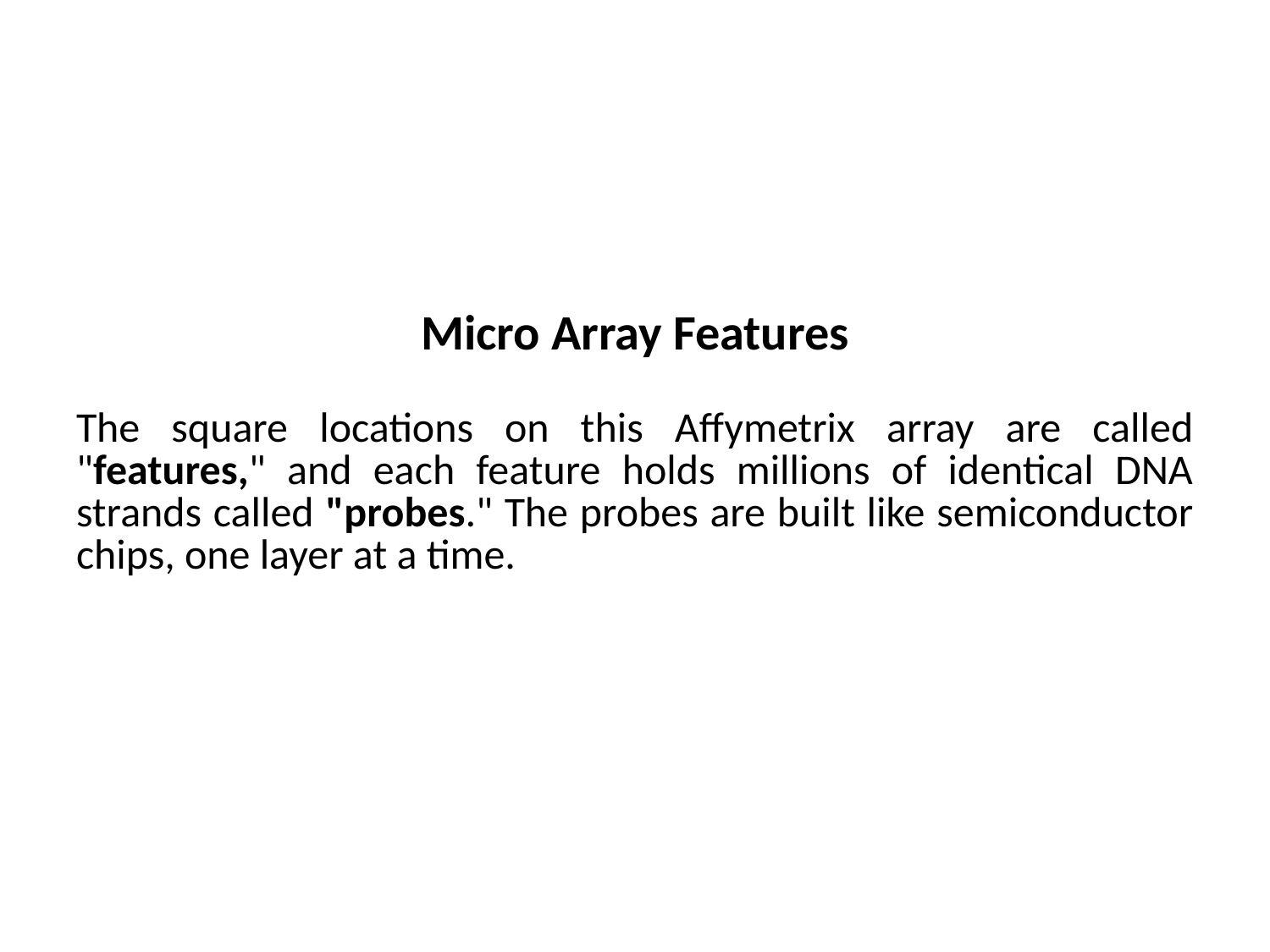

| Micro Array Features |
| --- |
| The square locations on this Affymetrix array are called "features," and each feature holds millions of identical DNA strands called "probes." The probes are built like semiconductor chips, one layer at a time. |